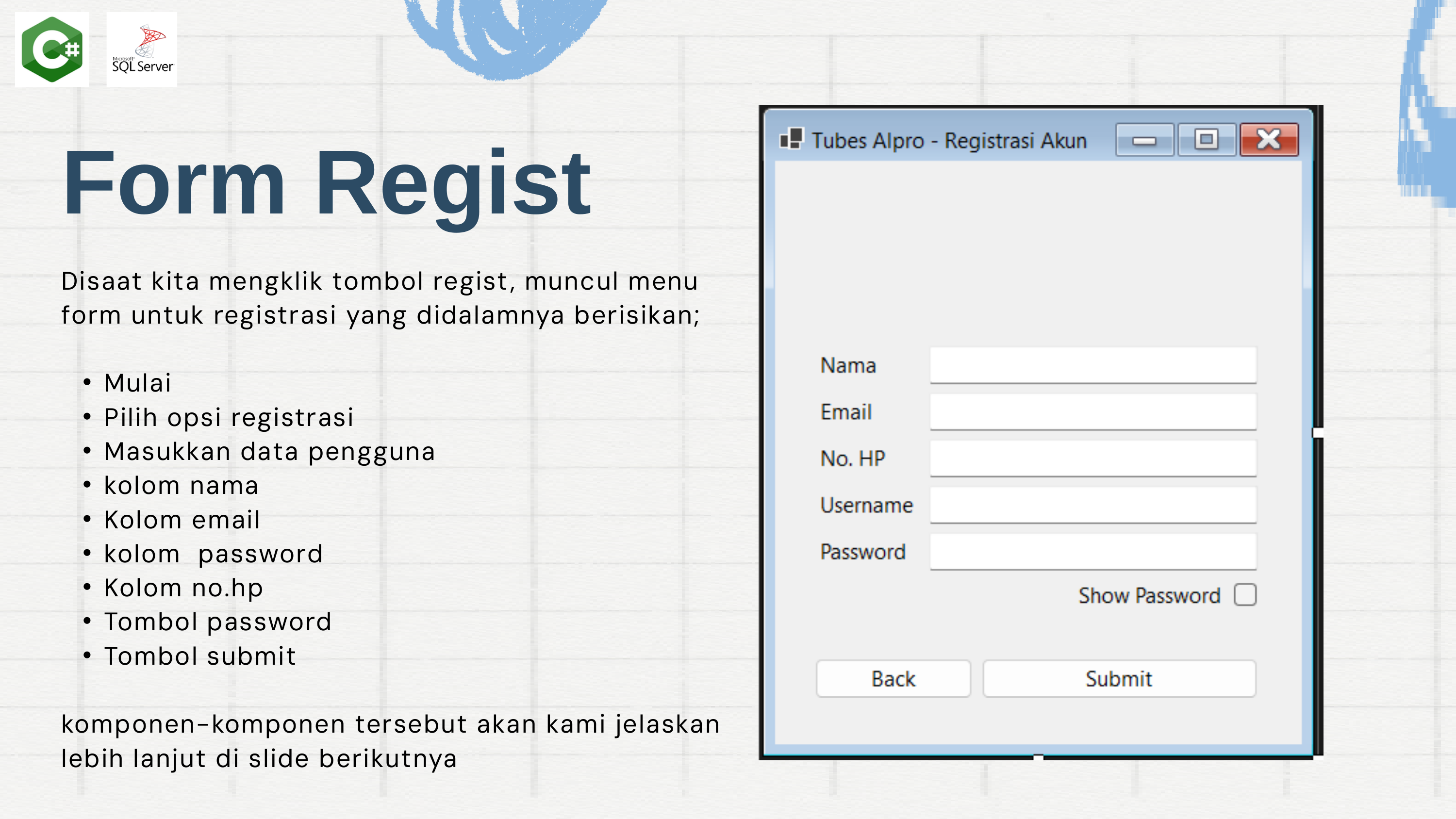

Form Regist
Disaat kita mengklik tombol regist, muncul menu form untuk registrasi yang didalamnya berisikan;

Mulai
Pilih opsi registrasi
Masukkan data pengguna
kolom nama
Kolom email
kolom  password
Kolom no.hp
Tombol password
Tombol submit

komponen-komponen tersebut akan kami jelaskan lebih lanjut di slide berikutnya